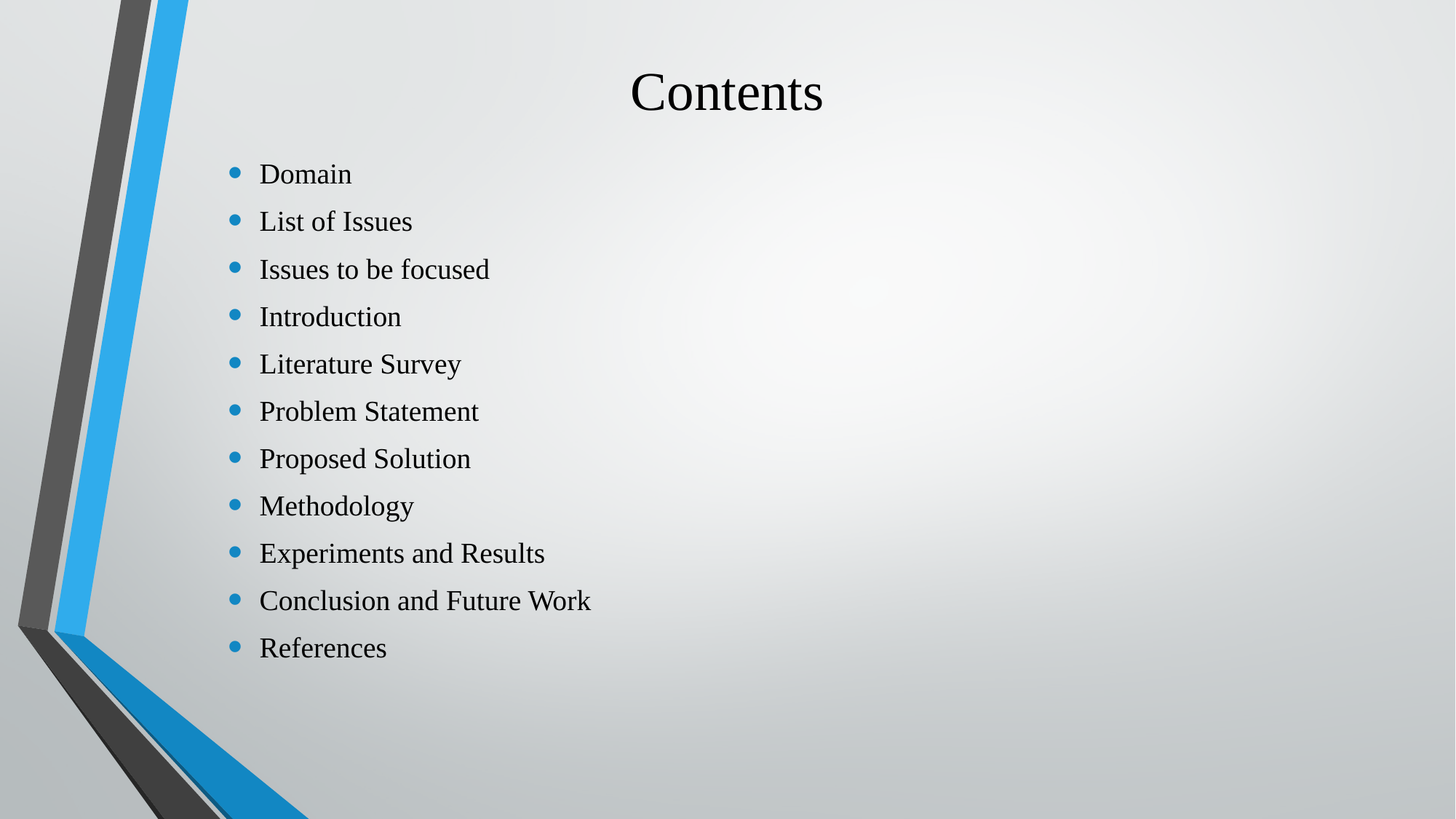

# Contents
Domain
List of Issues
Issues to be focused
Introduction
Literature Survey
Problem Statement
Proposed Solution
Methodology
Experiments and Results
Conclusion and Future Work
References